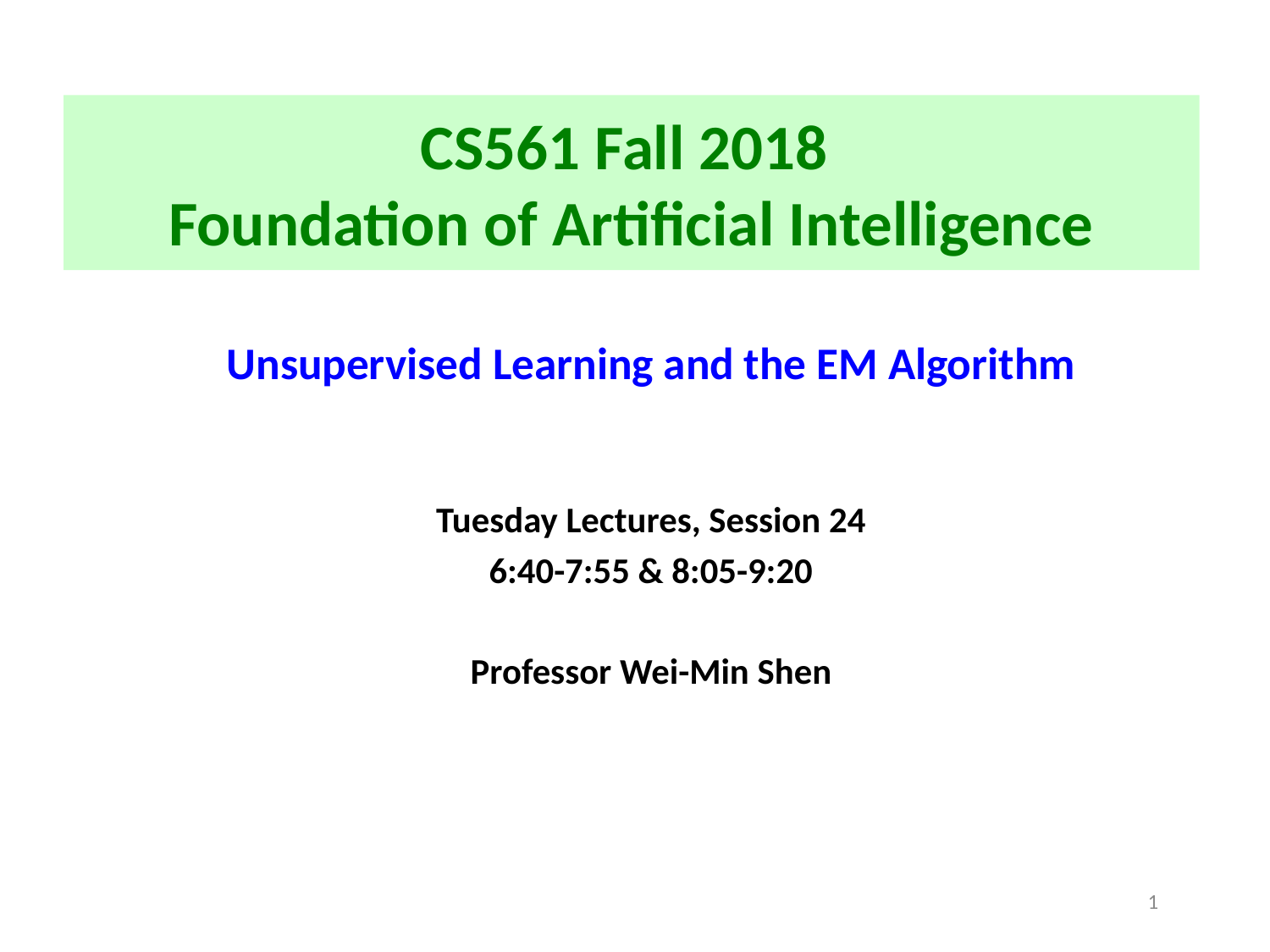

# CS561 Fall 2018 Foundation of Artificial Intelligence
Unsupervised Learning and the EM Algorithm

Tuesday Lectures, Session 24
6:40-7:55 & 8:05-9:20

Professor Wei-Min Shen
1